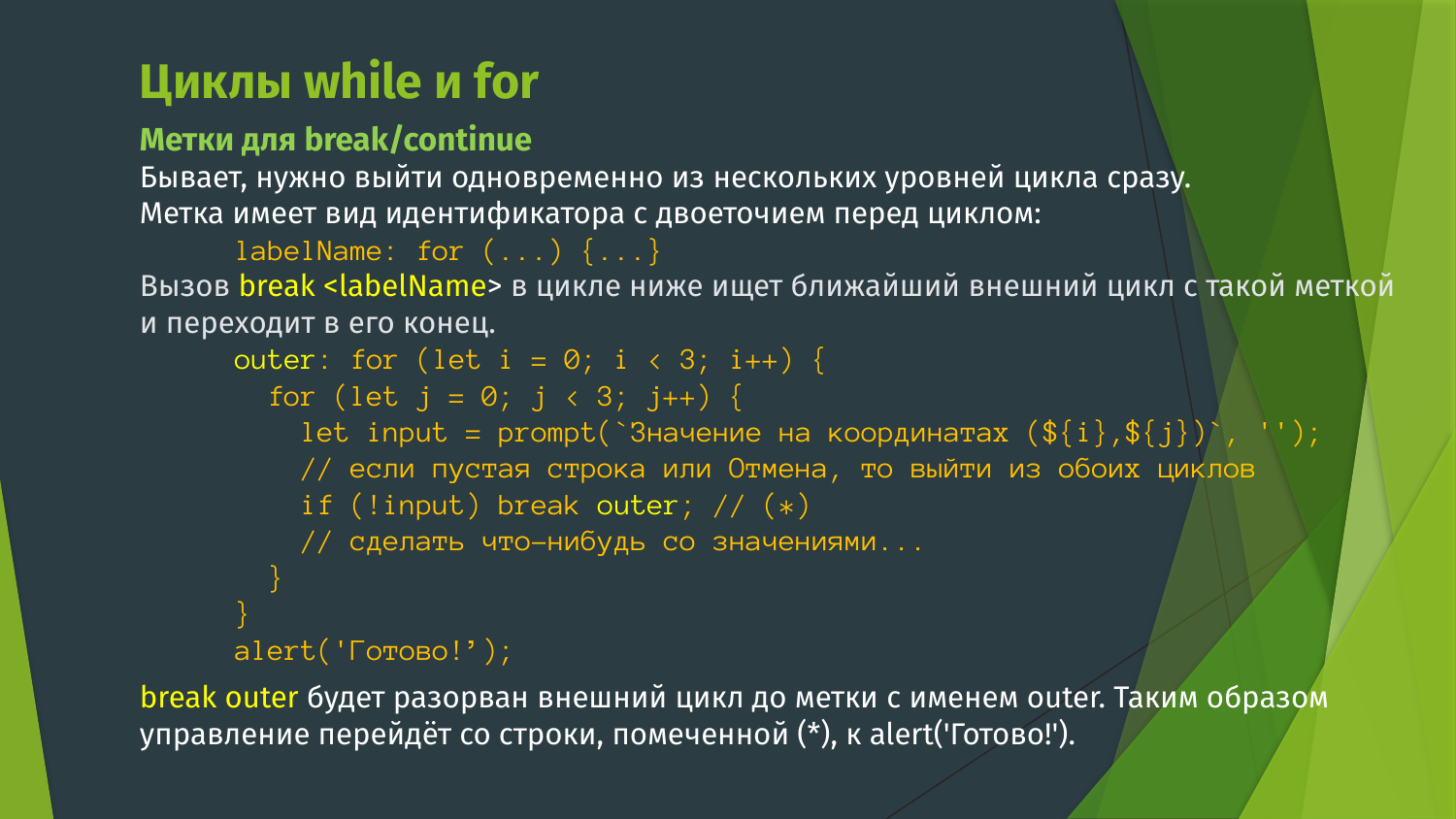

# Циклы while и for
Метки для break/continue
Бывает, нужно выйти одновременно из нескольких уровней цикла сразу.
Метка имеет вид идентификатора с двоеточием перед циклом:
labelName: for (...) {...}
Вызов break <labelName> в цикле ниже ищет ближайший внешний цикл с такой меткой и переходит в его конец.
outer: for (let i = 0; i < 3; i++) {
  for (let j = 0; j < 3; j++) {
    let input = prompt(`Значение на координатах (${i},${j})`, '');
    // если пустая строка или Отмена, то выйти из обоих циклов
    if (!input) break outer; // (*)
    // сделать что-нибудь со значениями...
  }
}
alert('Готово!’);
break outer будет разорван внешний цикл до метки с именем outer. Таким образом управление перейдёт со строки, помеченной (*), к alert('Готово!').